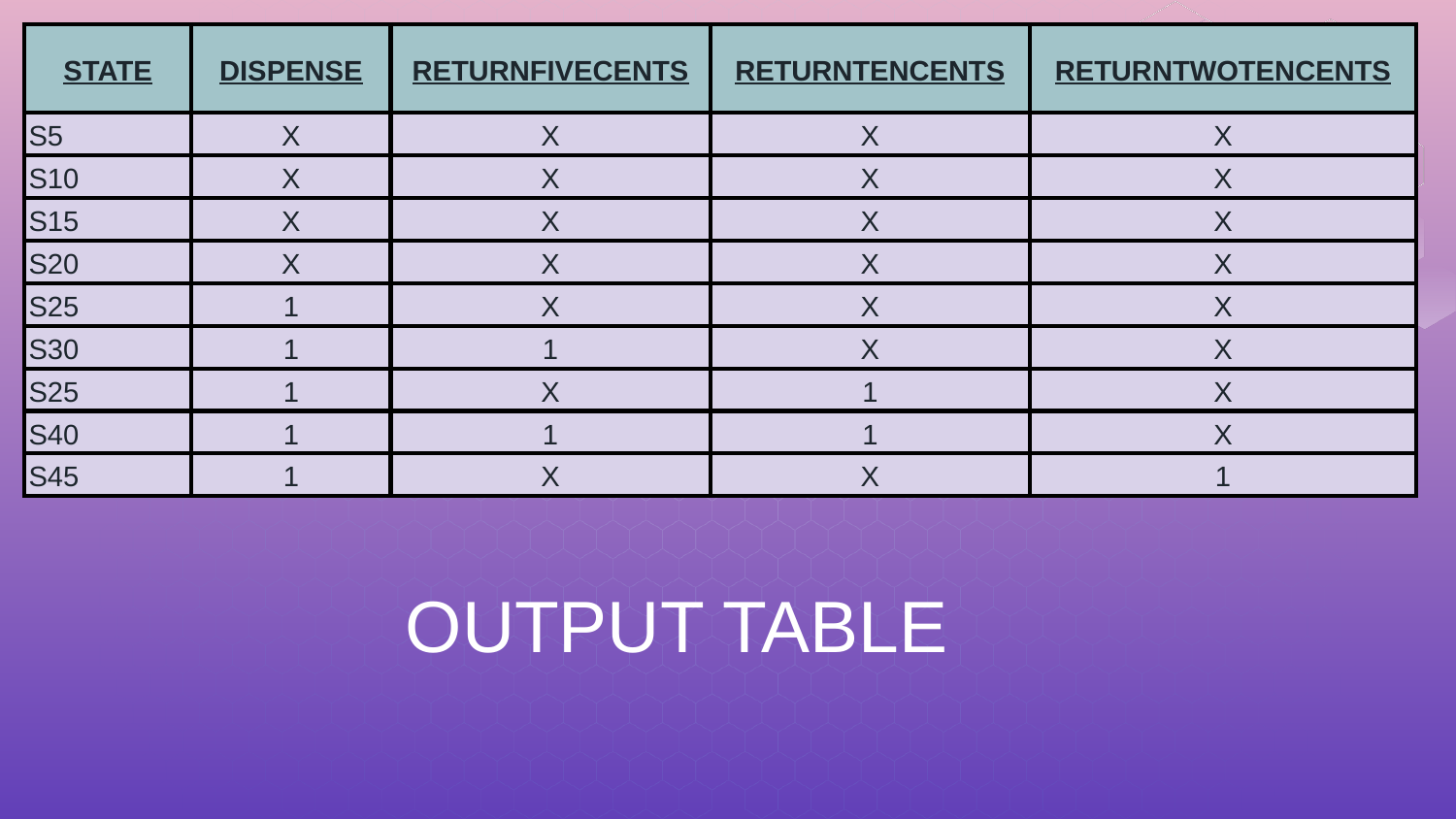

| STATE | DISPENSE | RETURNFIVECENTS | RETURNTENCENTS | RETURNTWOTENCENTS |
| --- | --- | --- | --- | --- |
| S5 | X | X | X | X |
| S10 | X | X | X | X |
| S15 | X | X | X | X |
| S20 | X | X | X | X |
| S25 | 1 | X | X | X |
| S30 | 1 | 1 | X | X |
| S25 | 1 | X | 1 | X |
| S40 | 1 | 1 | 1 | X |
| S45 | 1 | X | X | 1 |
#
OUTPUT TABLE